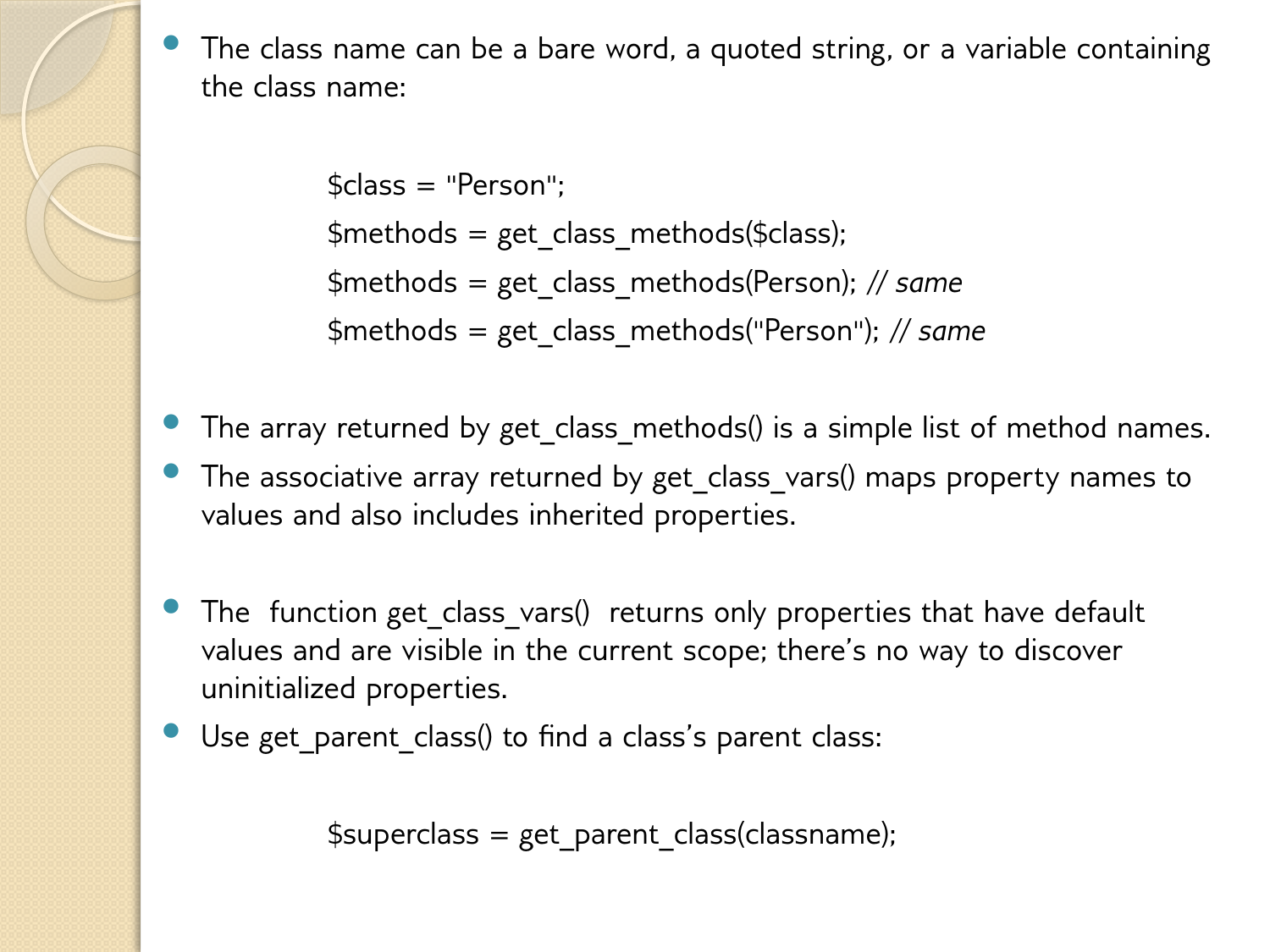

The class name can be a bare word, a quoted string, or a variable containing the class name:

		$class = "Person";
		$methods = get_class_methods($class);
		$methods = get_class_methods(Person); // same
		$methods = get_class_methods("Person"); // same

The array returned by get_class_methods() is a simple list of method names.
The associative array returned by get_class_vars() maps property names to values and also includes inherited properties.

The  function get_class_vars()  returns only properties that have default values and are visible in the current scope; there’s no way to discover uninitialized properties.
Use get_parent_class() to find a class’s parent class:

		$superclass = get_parent_class(classname);